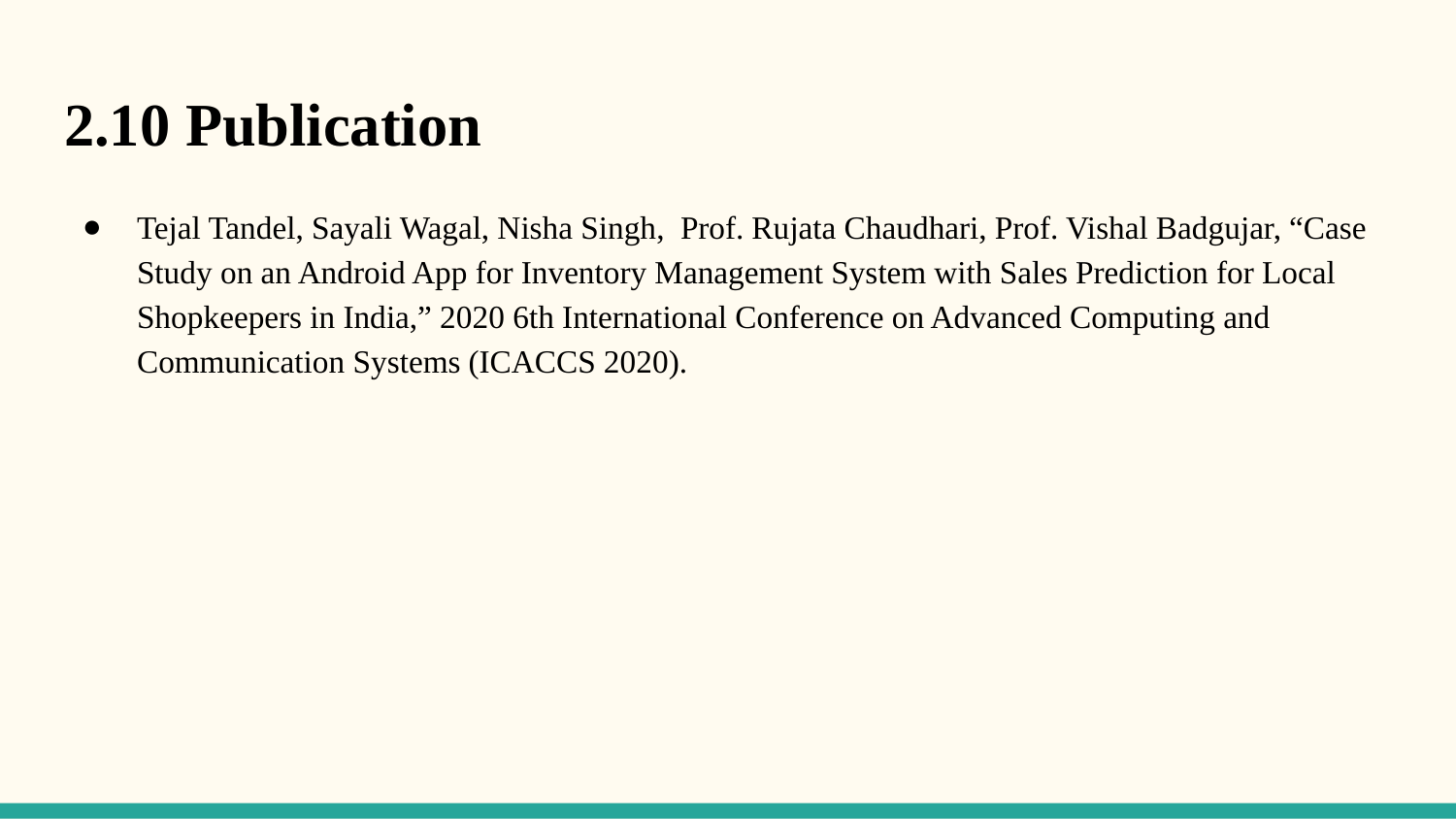

# 2.10 Publication
Tejal Tandel, Sayali Wagal, Nisha Singh,  Prof. Rujata Chaudhari, Prof. Vishal Badgujar, “Case Study on an Android App for Inventory Management System with Sales Prediction for Local Shopkeepers in India,” 2020 6th International Conference on Advanced Computing and Communication Systems (ICACCS 2020).